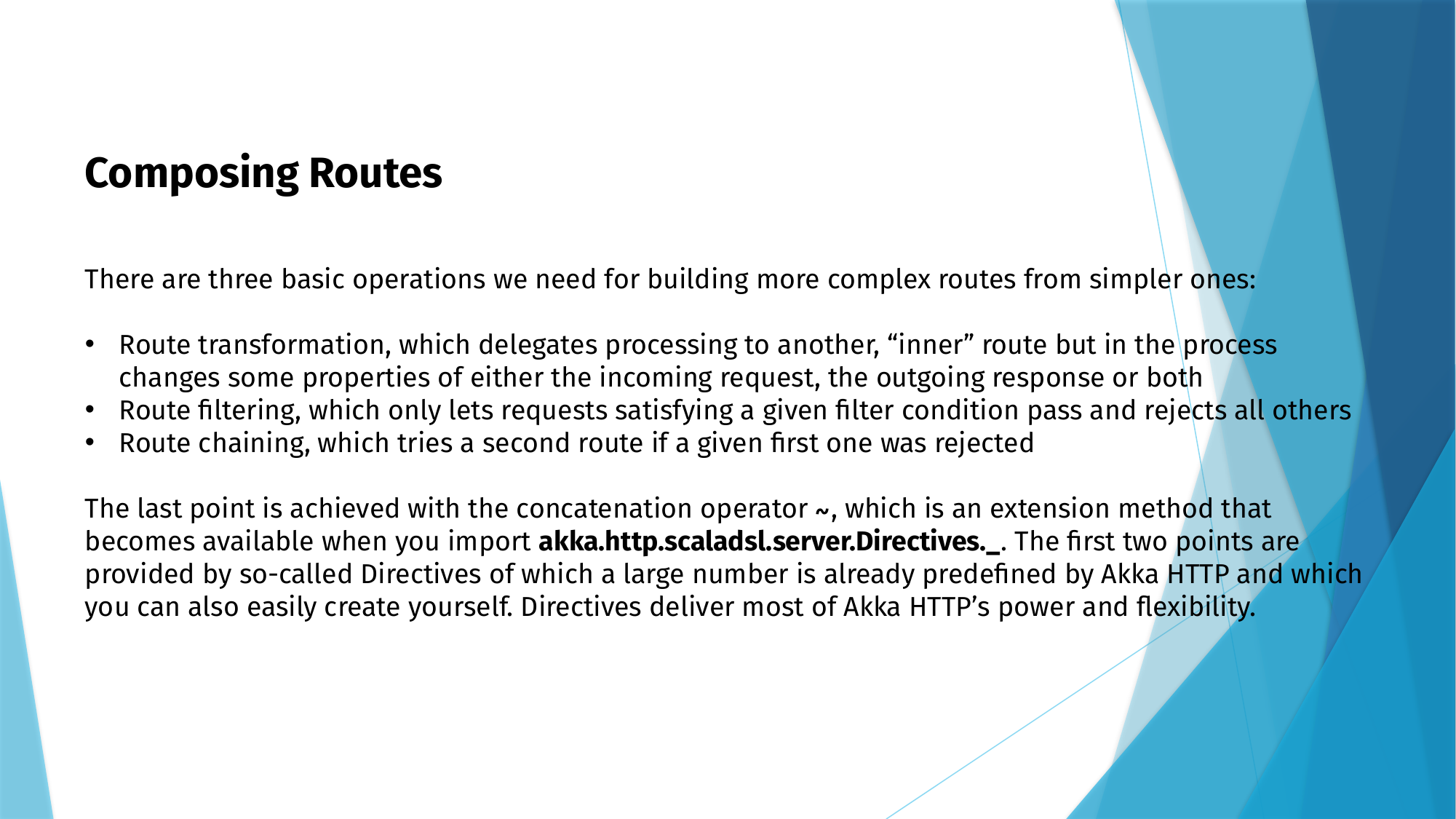

Composing Routes

There are three basic operations we need for building more complex routes from simpler ones:

Route transformation, which delegates processing to another, “inner” route but in the process changes some properties of either the incoming request, the outgoing response or both
Route filtering, which only lets requests satisfying a given filter condition pass and rejects all others
Route chaining, which tries a second route if a given first one was rejected

The last point is achieved with the concatenation operator ~, which is an extension method that becomes available when you import akka.http.scaladsl.server.Directives._. The first two points are provided by so-called Directives of which a large number is already predefined by Akka HTTP and which you can also easily create yourself. Directives deliver most of Akka HTTP’s power and flexibility.